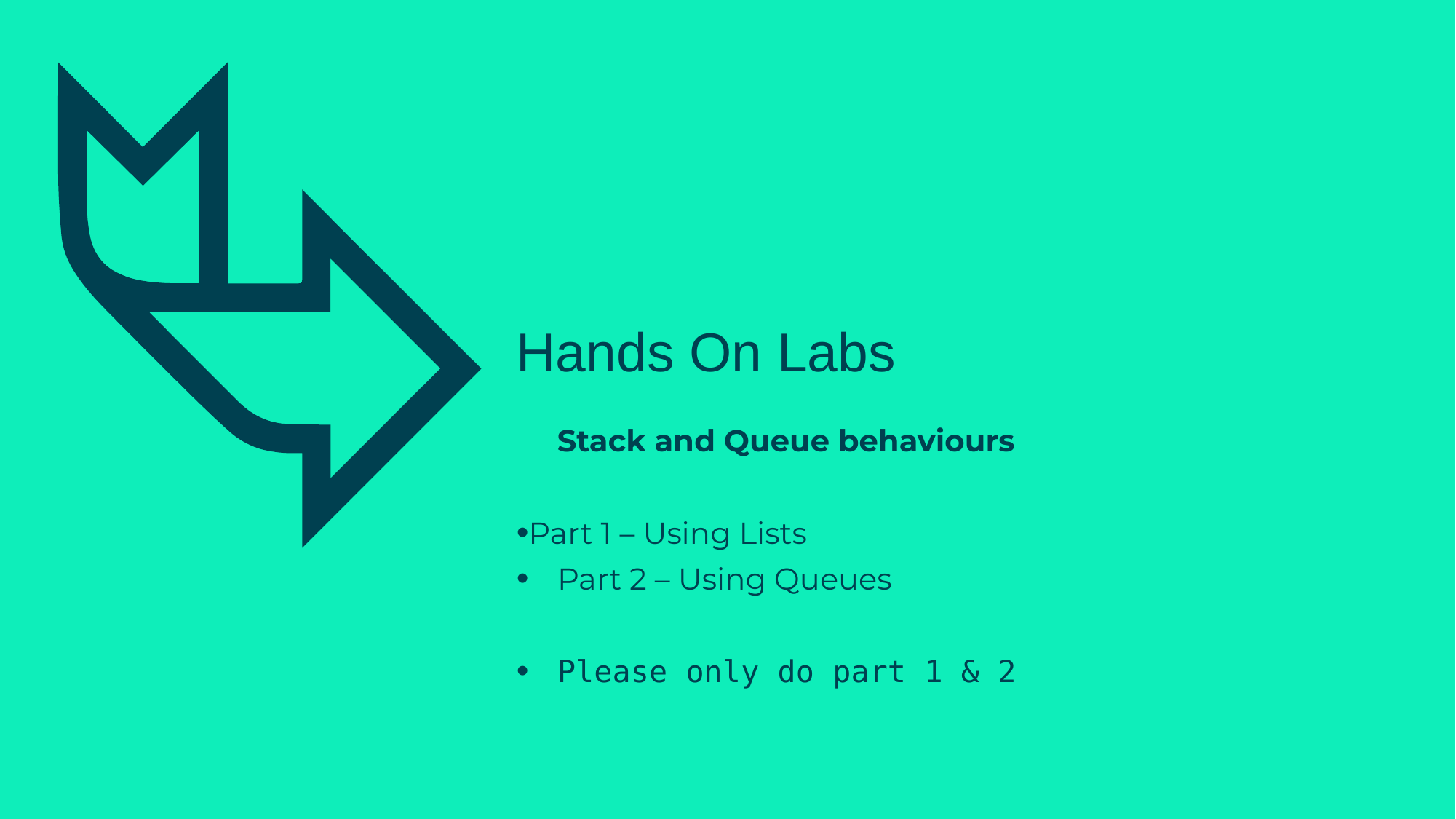

# Hands On Labs
Stack and Queue behaviours

Part 1 – Using Lists
Part 2 – Using Queues

Please only do part 1 & 2